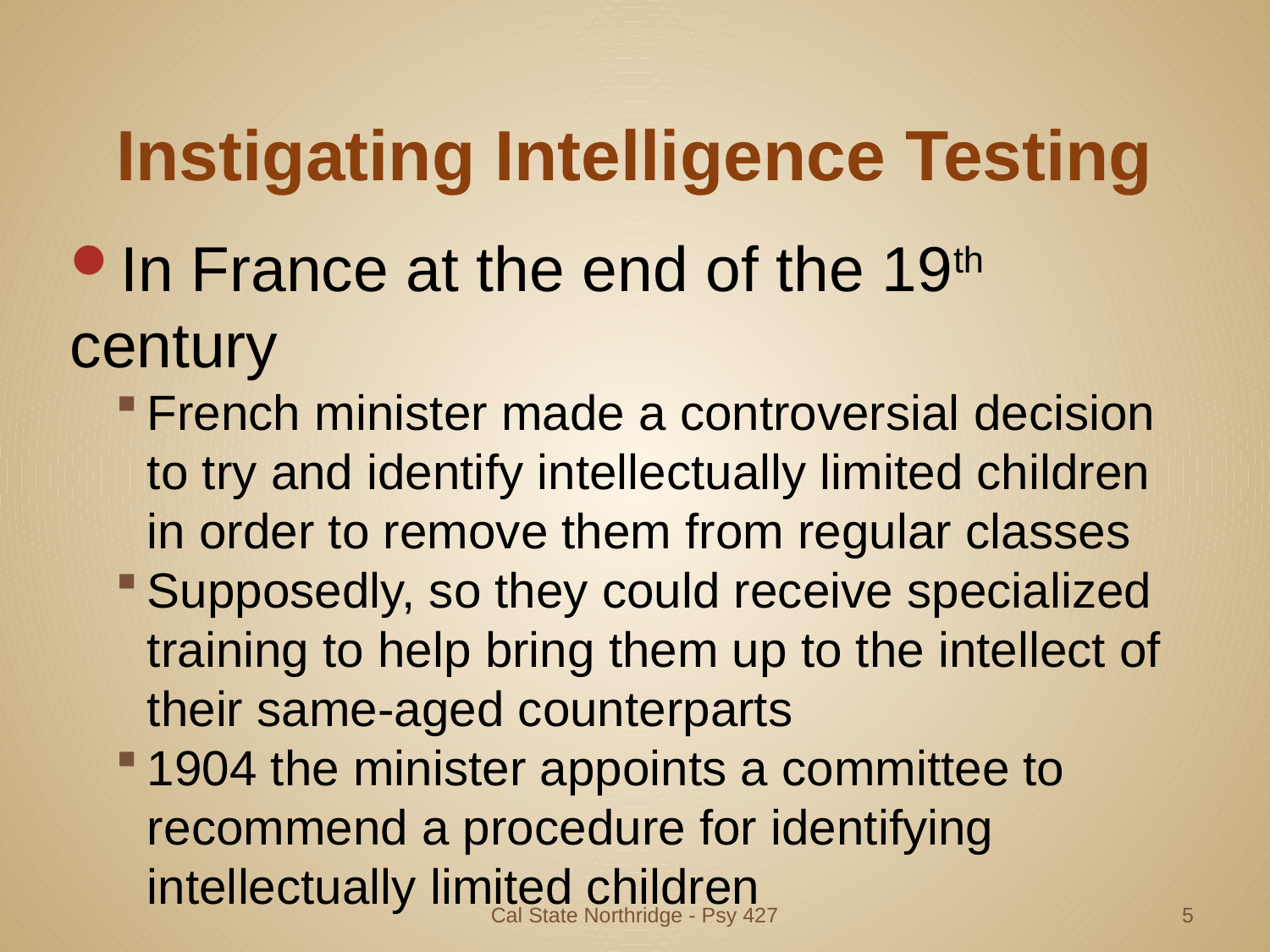

# Instigating Intelligence Testing
In France at the end of the 19th century
French minister made a controversial decision to try and identify intellectually limited children in order to remove them from regular classes
Supposedly, so they could receive specialized training to help bring them up to the intellect of their same-aged counterparts
1904 the minister appoints a committee to recommend a procedure for identifying intellectually limited children
Cal State Northridge - Psy 427
5